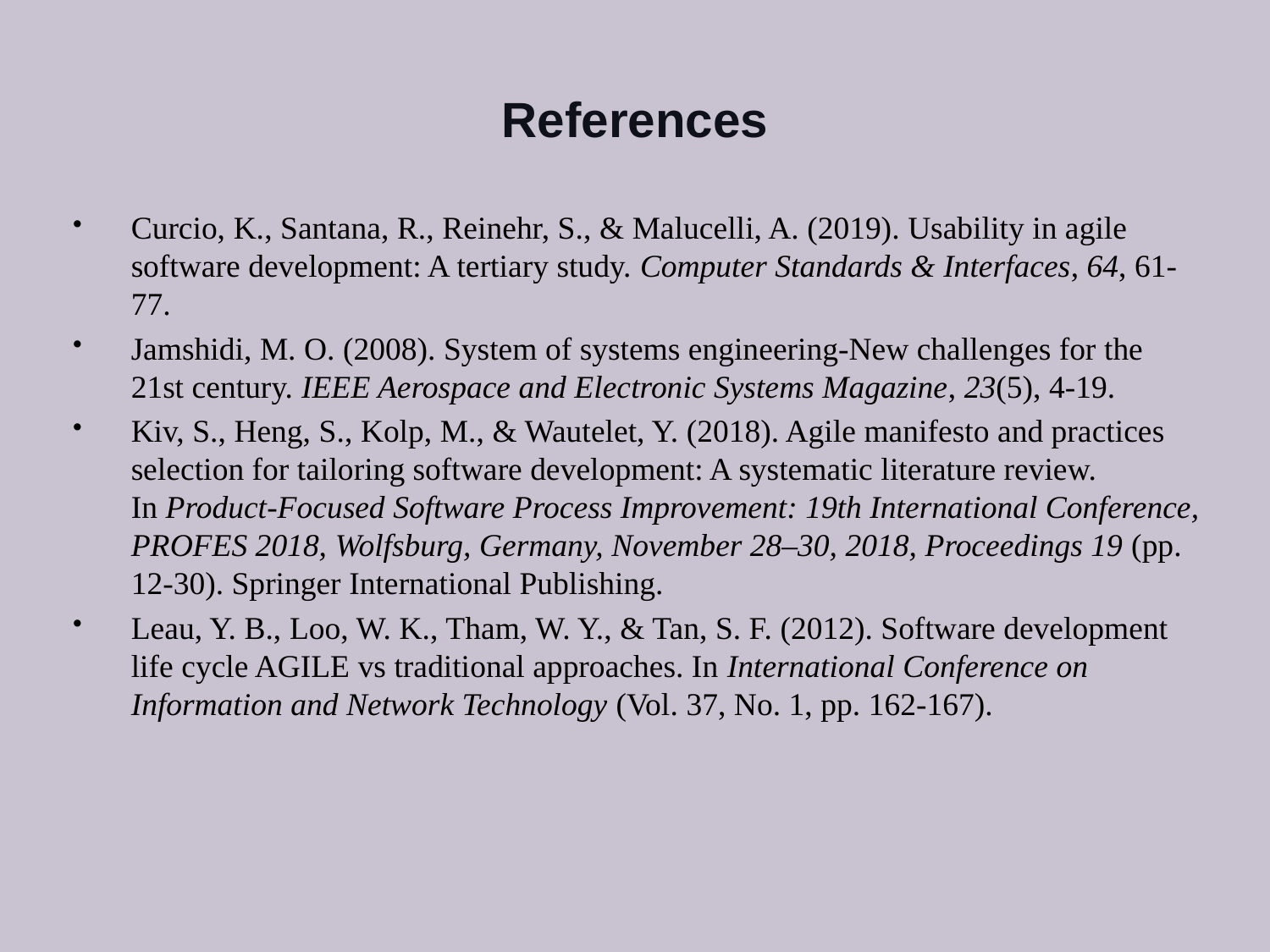

# References
Curcio, K., Santana, R., Reinehr, S., & Malucelli, A. (2019). Usability in agile software development: A tertiary study. Computer Standards & Interfaces, 64, 61-77.
Jamshidi, M. O. (2008). System of systems engineering-New challenges for the 21st century. IEEE Aerospace and Electronic Systems Magazine, 23(5), 4-19.
Kiv, S., Heng, S., Kolp, M., & Wautelet, Y. (2018). Agile manifesto and practices selection for tailoring software development: A systematic literature review. In Product-Focused Software Process Improvement: 19th International Conference, PROFES 2018, Wolfsburg, Germany, November 28–30, 2018, Proceedings 19 (pp. 12-30). Springer International Publishing.
Leau, Y. B., Loo, W. K., Tham, W. Y., & Tan, S. F. (2012). Software development life cycle AGILE vs traditional approaches. In International Conference on Information and Network Technology (Vol. 37, No. 1, pp. 162-167).